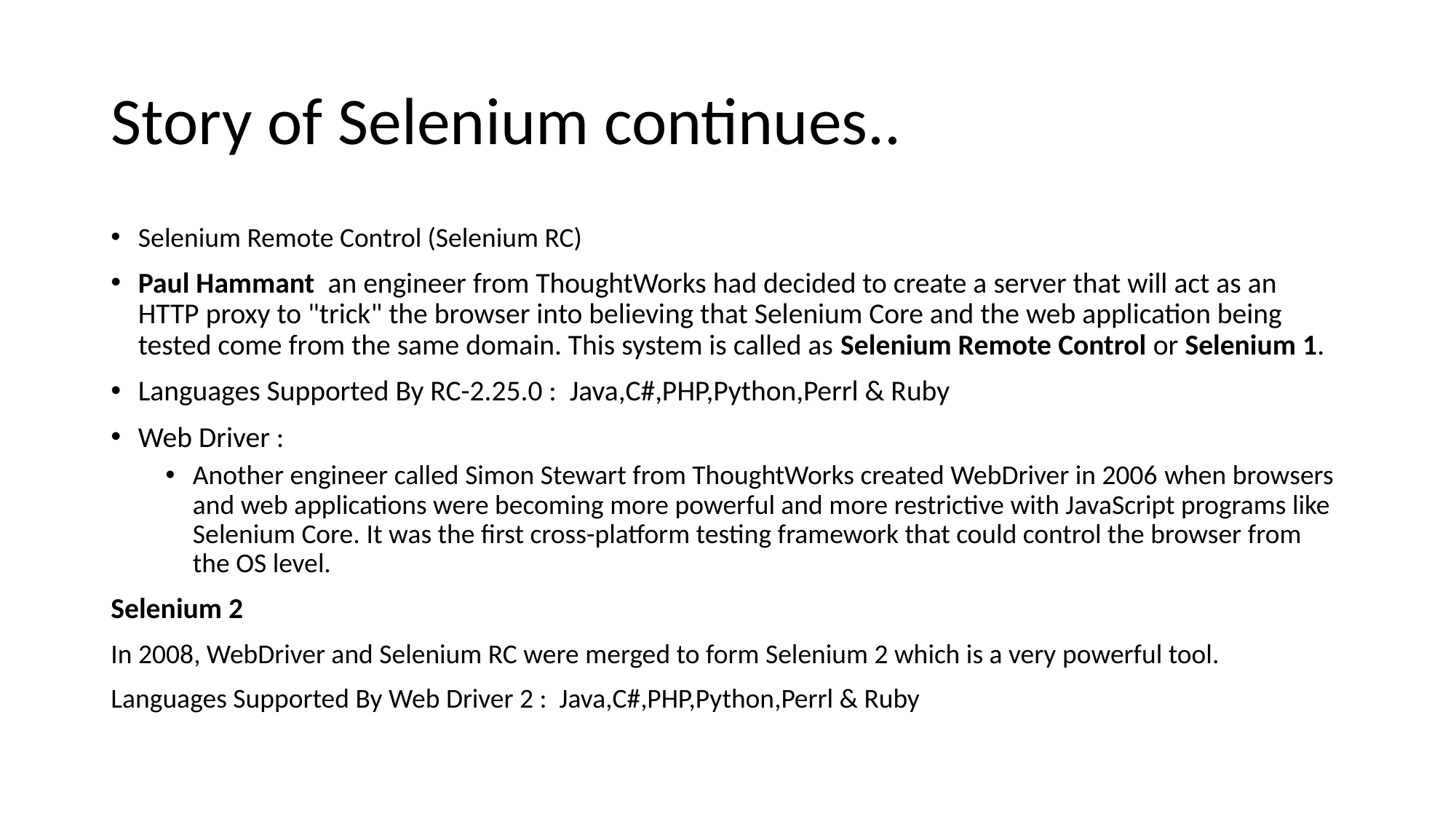

# Story of Selenium continues..
Selenium Remote Control (Selenium RC)
Paul Hammant  an engineer from ThoughtWorks had decided to create a server that will act as an HTTP proxy to "trick" the browser into believing that Selenium Core and the web application being tested come from the same domain. This system is called as Selenium Remote Control or Selenium 1.
Languages Supported By RC-2.25.0 :  Java,C#,PHP,Python,Perrl & Ruby
Web Driver :
Another engineer called Simon Stewart from ThoughtWorks created WebDriver in 2006 when browsers and web applications were becoming more powerful and more restrictive with JavaScript programs like Selenium Core. It was the first cross-platform testing framework that could control the browser from the OS level.
Selenium 2
In 2008, WebDriver and Selenium RC were merged to form Selenium 2 which is a very powerful tool.
Languages Supported By Web Driver 2 :  Java,C#,PHP,Python,Perrl & Ruby